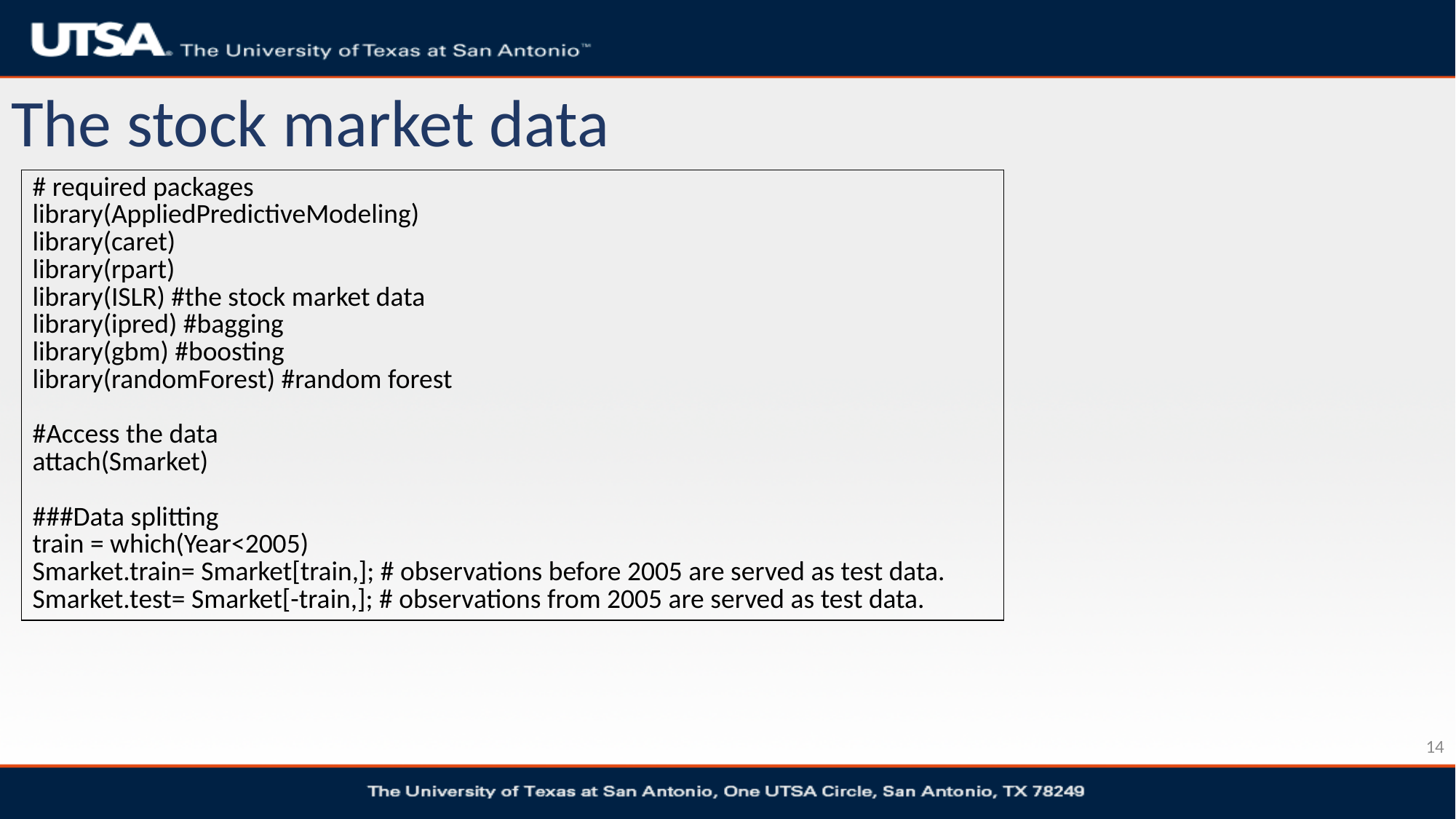

# The stock market data
| # required packages library(AppliedPredictiveModeling) library(caret) library(rpart) library(ISLR) #the stock market data library(ipred) #bagging library(gbm) #boosting library(randomForest) #random forest #Access the data attach(Smarket) ###Data splitting train = which(Year<2005) Smarket.train= Smarket[train,]; # observations before 2005 are served as test data. Smarket.test= Smarket[-train,]; # observations from 2005 are served as test data. |
| --- |
14